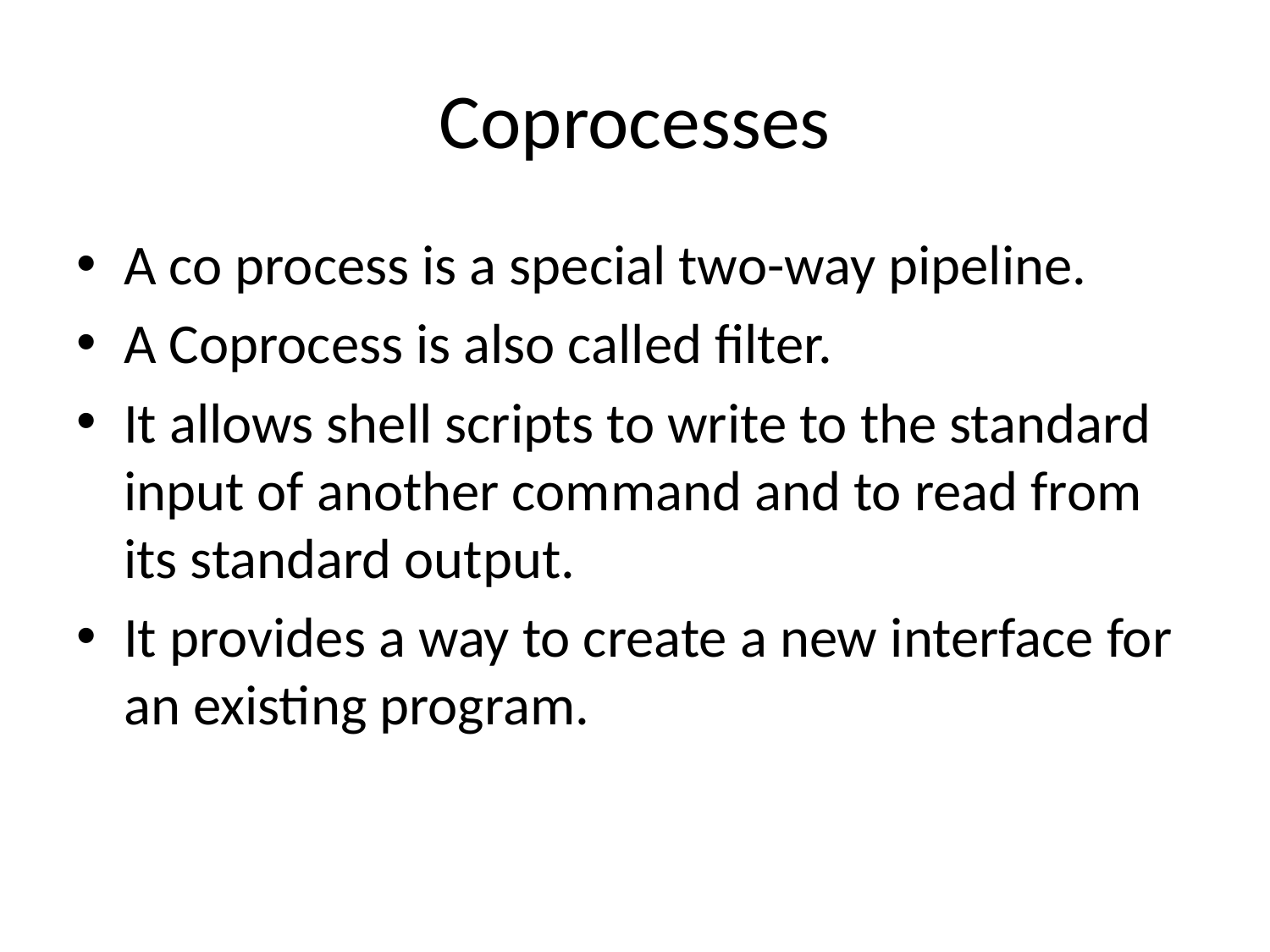

# Coprocesses
A co process is a special two-way pipeline.
A Coprocess is also called filter.
It allows shell scripts to write to the standard input of another command and to read from its standard output.
It provides a way to create a new interface for an existing program.